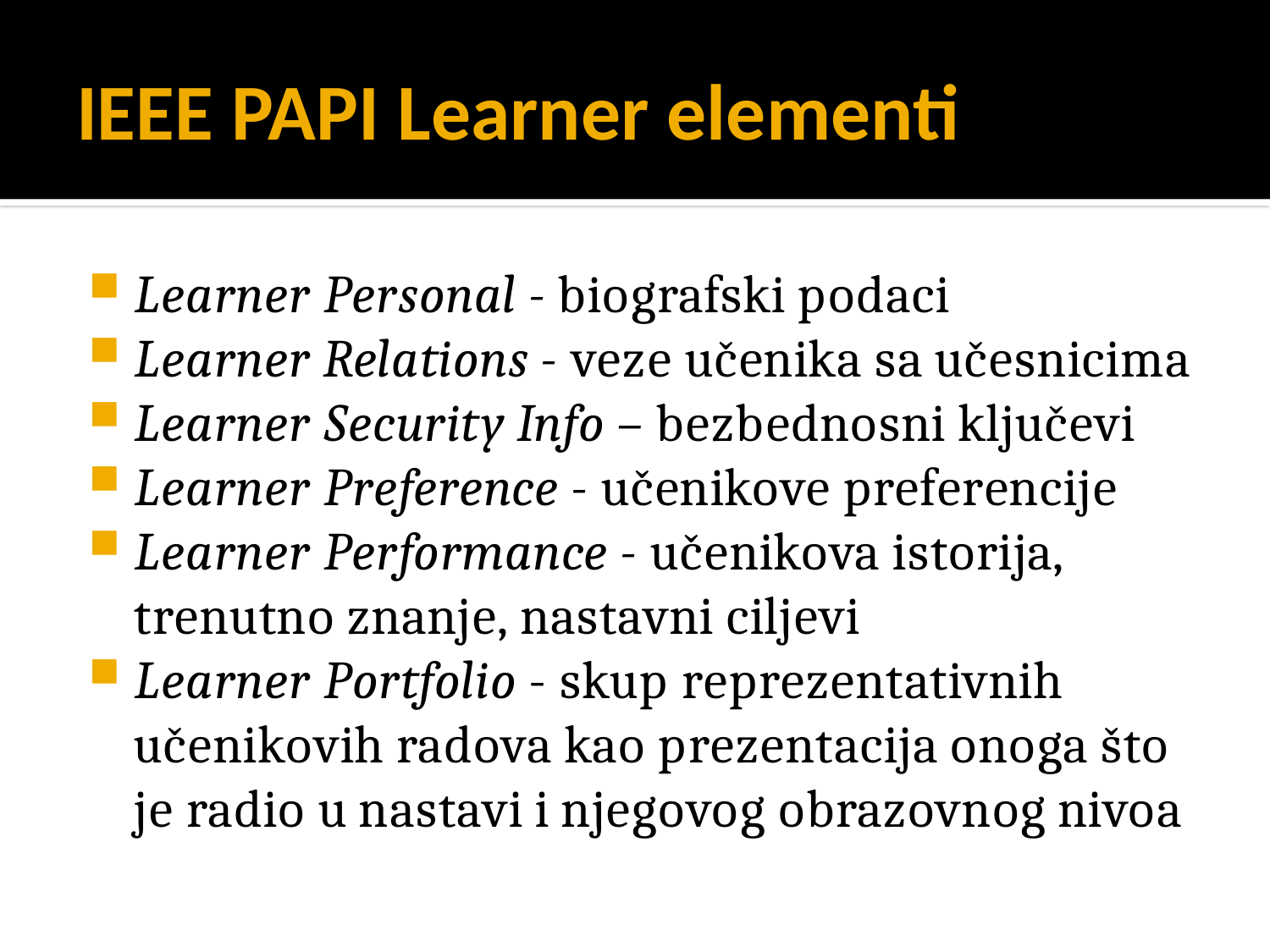

# IEEE PAPI Learner elementi
Learner Personal - biografski podaci
Learner Relations - veze učenika sa učesnicima
Learner Security Info – bezbednosni ključevi
Learner Preference - učenikove preferencije
Learner Performance - učenikova istorija, trenutno znanje, nastavni ciljevi
Learner Portfolio - skup reprezentativnih učenikovih radova kao prezentacija onoga što je radio u nastavi i njegovog obrazovnog nivoa